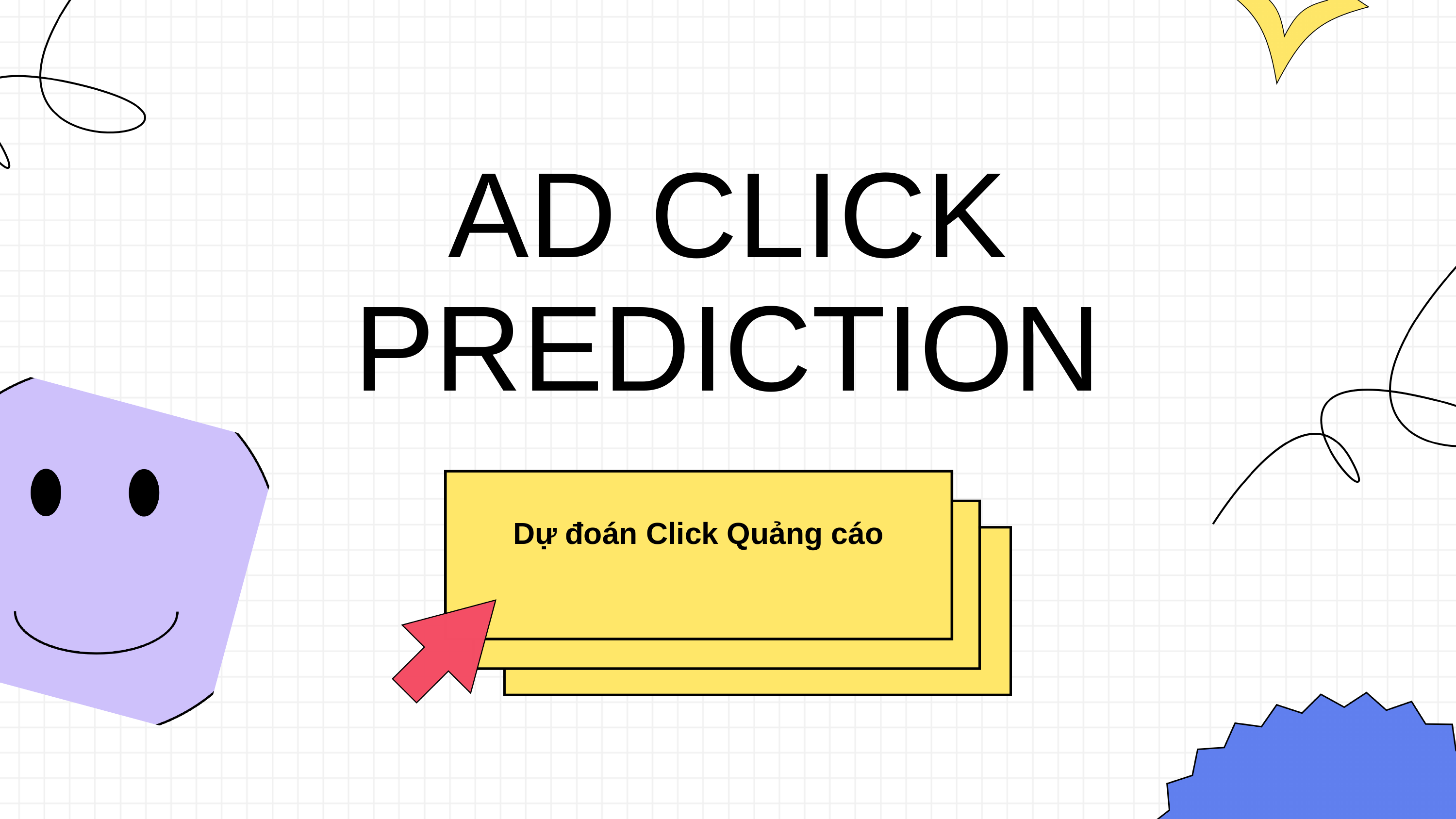

AD CLICK PREDICTION

Dự đoán Click Quảng cáo